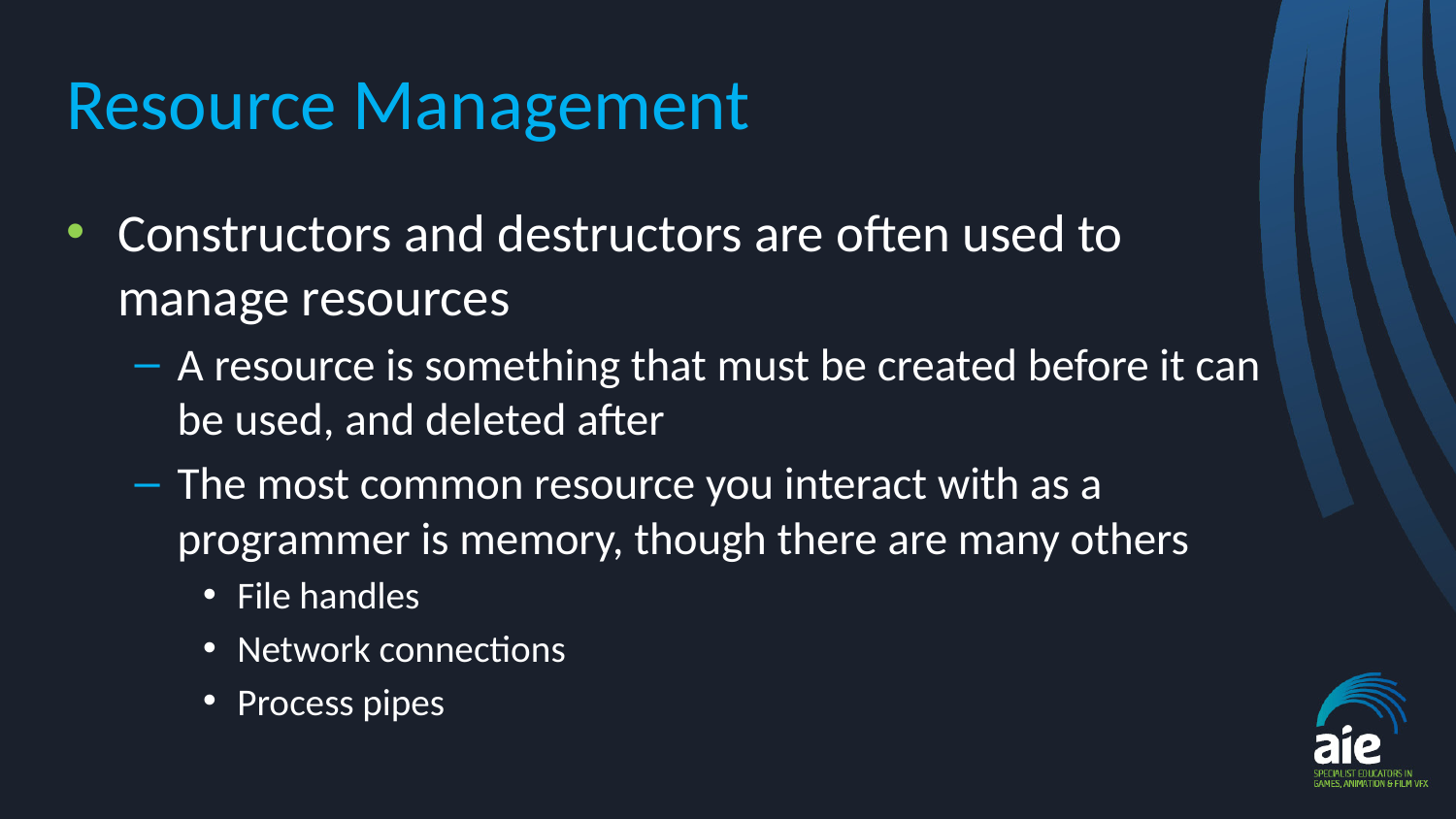

# Resource Management
Constructors and destructors are often used to manage resources
A resource is something that must be created before it can be used, and deleted after
The most common resource you interact with as a programmer is memory, though there are many others
File handles
Network connections
Process pipes